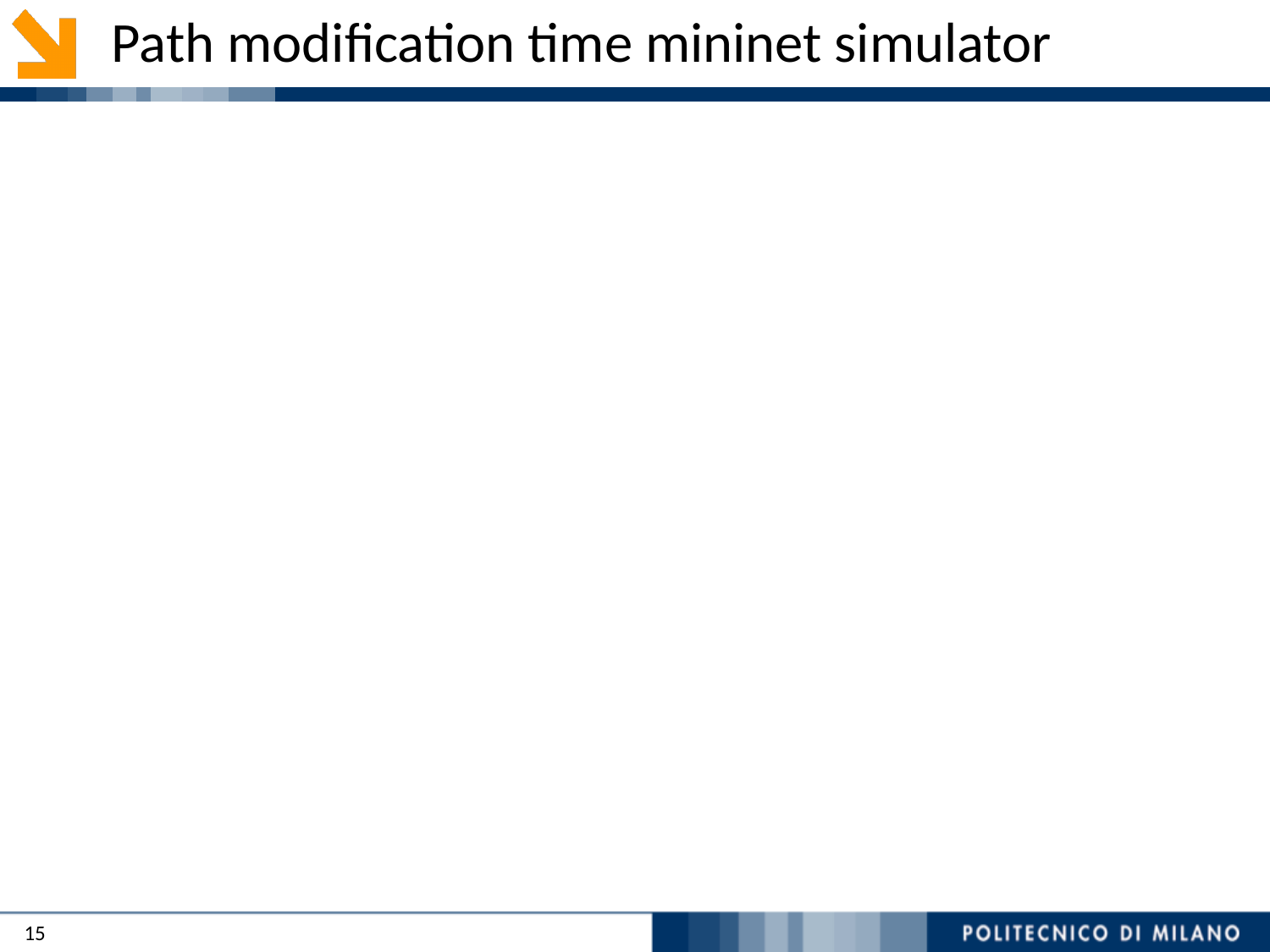

# Path modification time mininet simulator

15